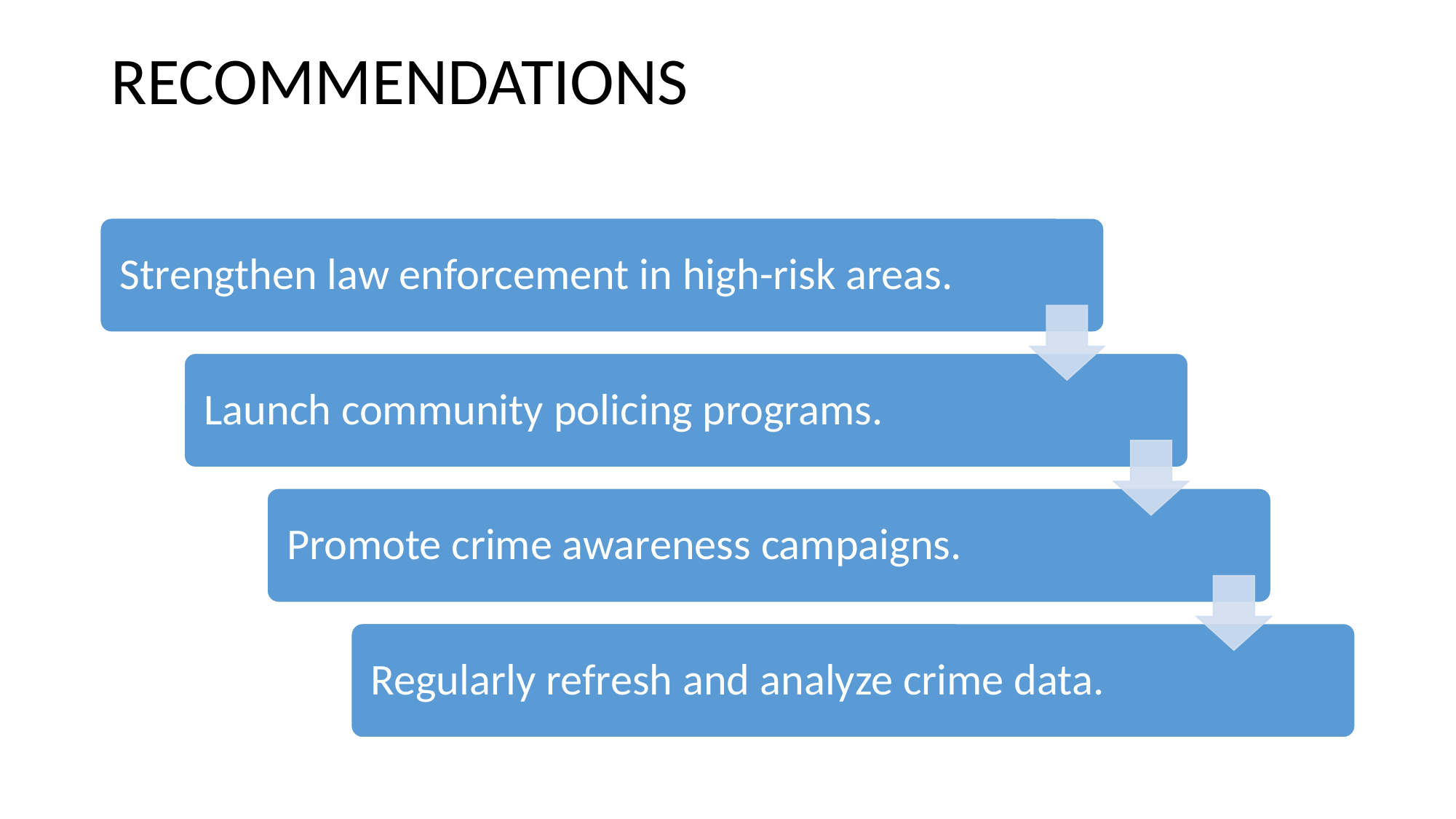

# RECOMMENDATIONS
Strengthen law enforcement in high-risk areas.
Launch community policing programs.
Promote crime awareness campaigns.
Regularly refresh and analyze crime data.